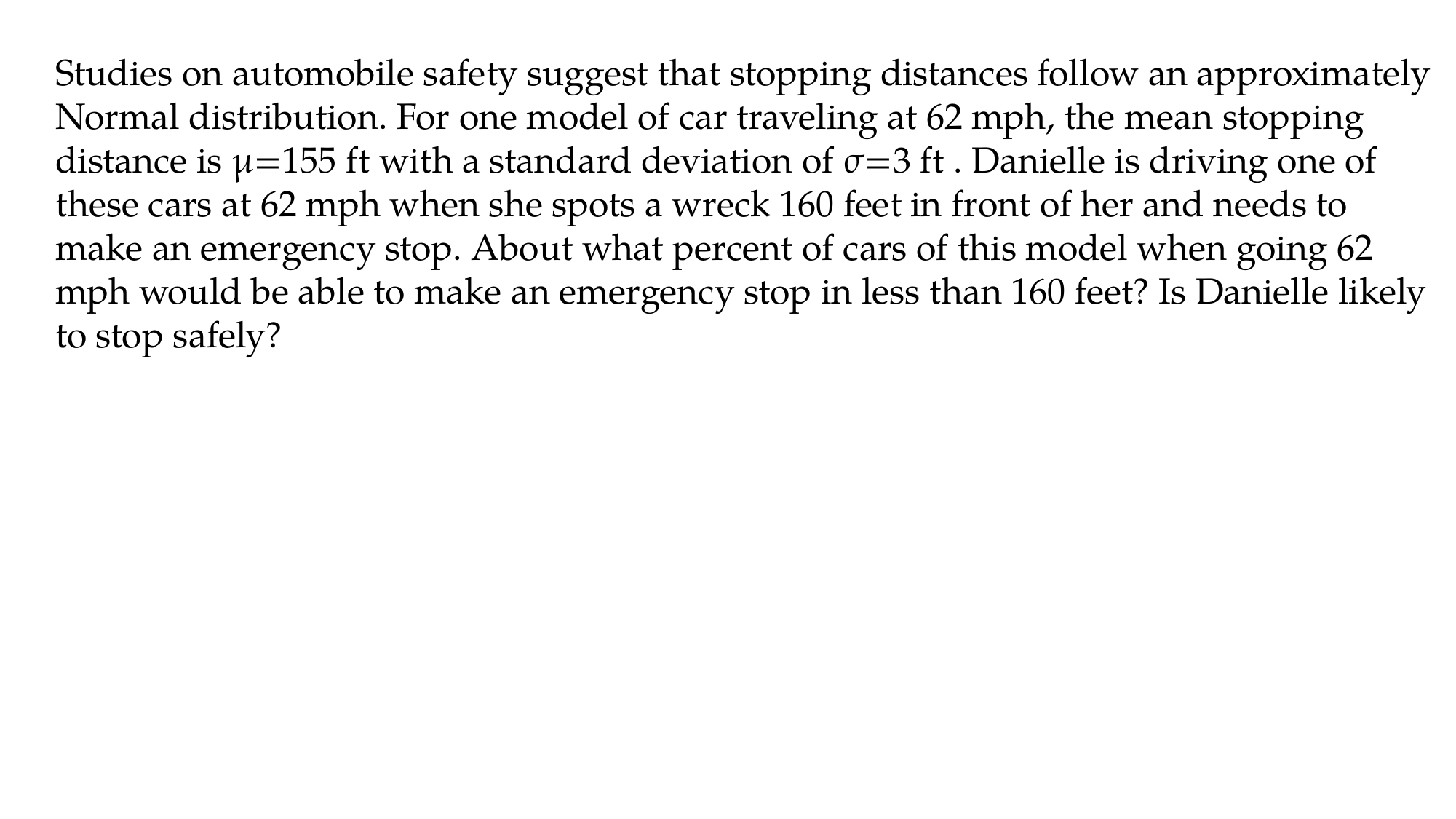

Studies on automobile safety suggest that stopping distances follow an approximately Normal distribution. For one model of car traveling at 62 mph, the mean stopping distance is μ=155 ft with a standard deviation of σ=3 ft . Danielle is driving one of these cars at 62 mph when she spots a wreck 160 feet in front of her and needs to make an emergency stop. About what percent of cars of this model when going 62 mph would be able to make an emergency stop in less than 160 feet? Is Danielle likely to stop safely?